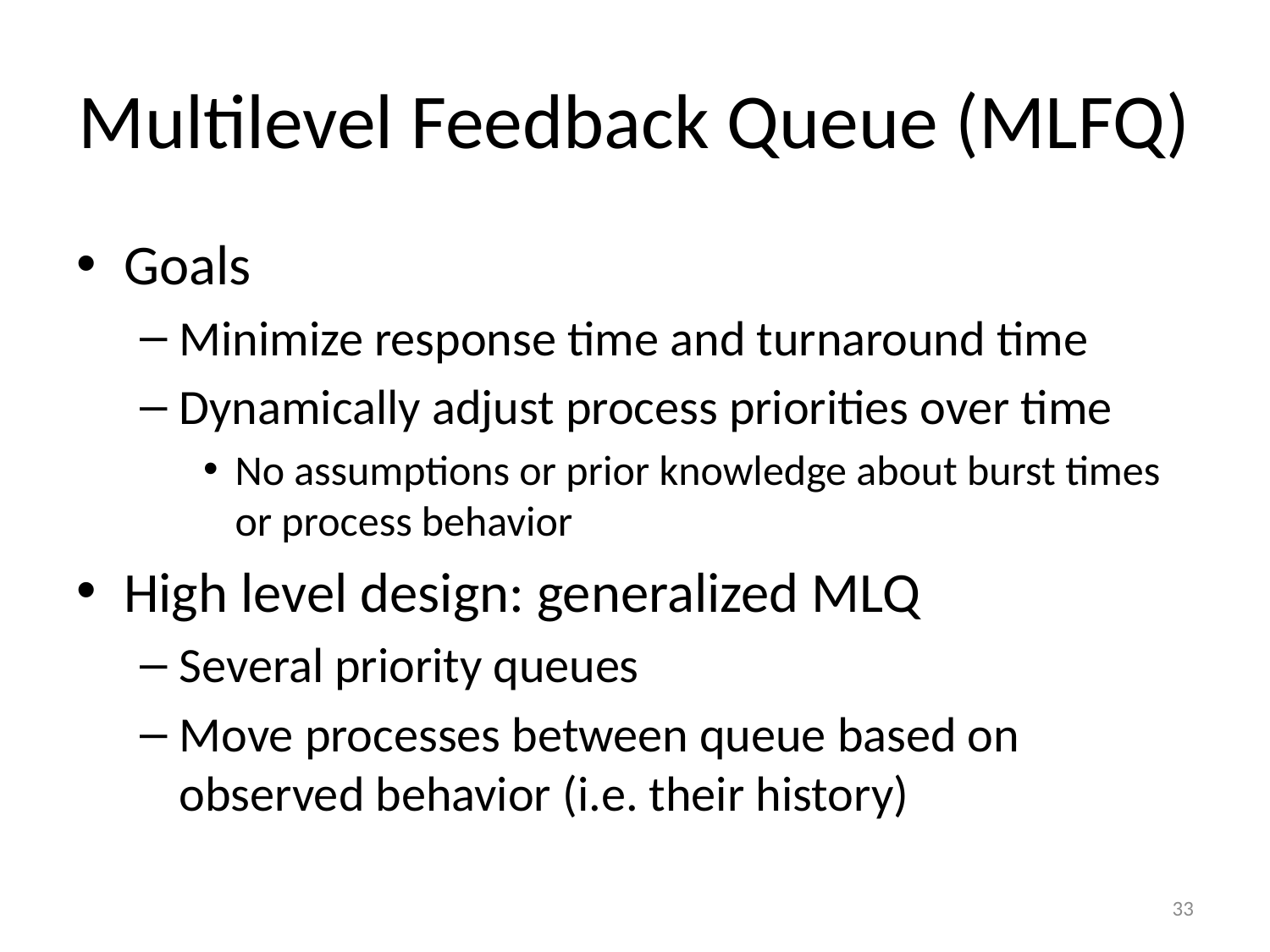

# Multilevel Feedback Queue (MLFQ)
Goals
Minimize response time and turnaround time
Dynamically adjust process priorities over time
No assumptions or prior knowledge about burst times or process behavior
High level design: generalized MLQ
Several priority queues
Move processes between queue based on observed behavior (i.e. their history)

33